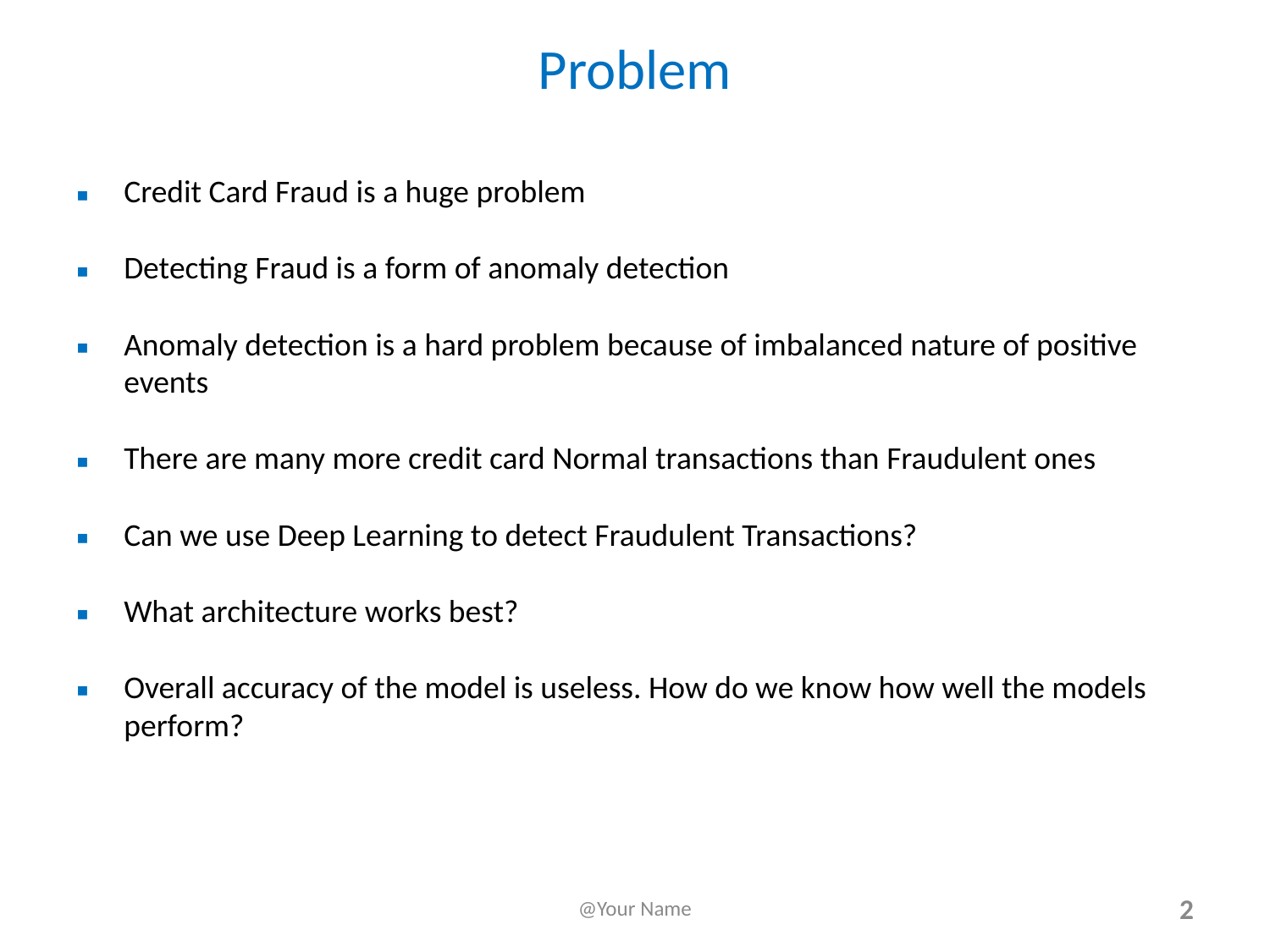

# Problem

Credit Card Fraud is a huge problem

Detecting Fraud is a form of anomaly detection

Anomaly detection is a hard problem because of imbalanced nature of positive events

There are many more credit card Normal transactions than Fraudulent ones

Can we use Deep Learning to detect Fraudulent Transactions?

What architecture works best?

Overall accuracy of the model is useless. How do we know how well the models perform?
@Your Name
2